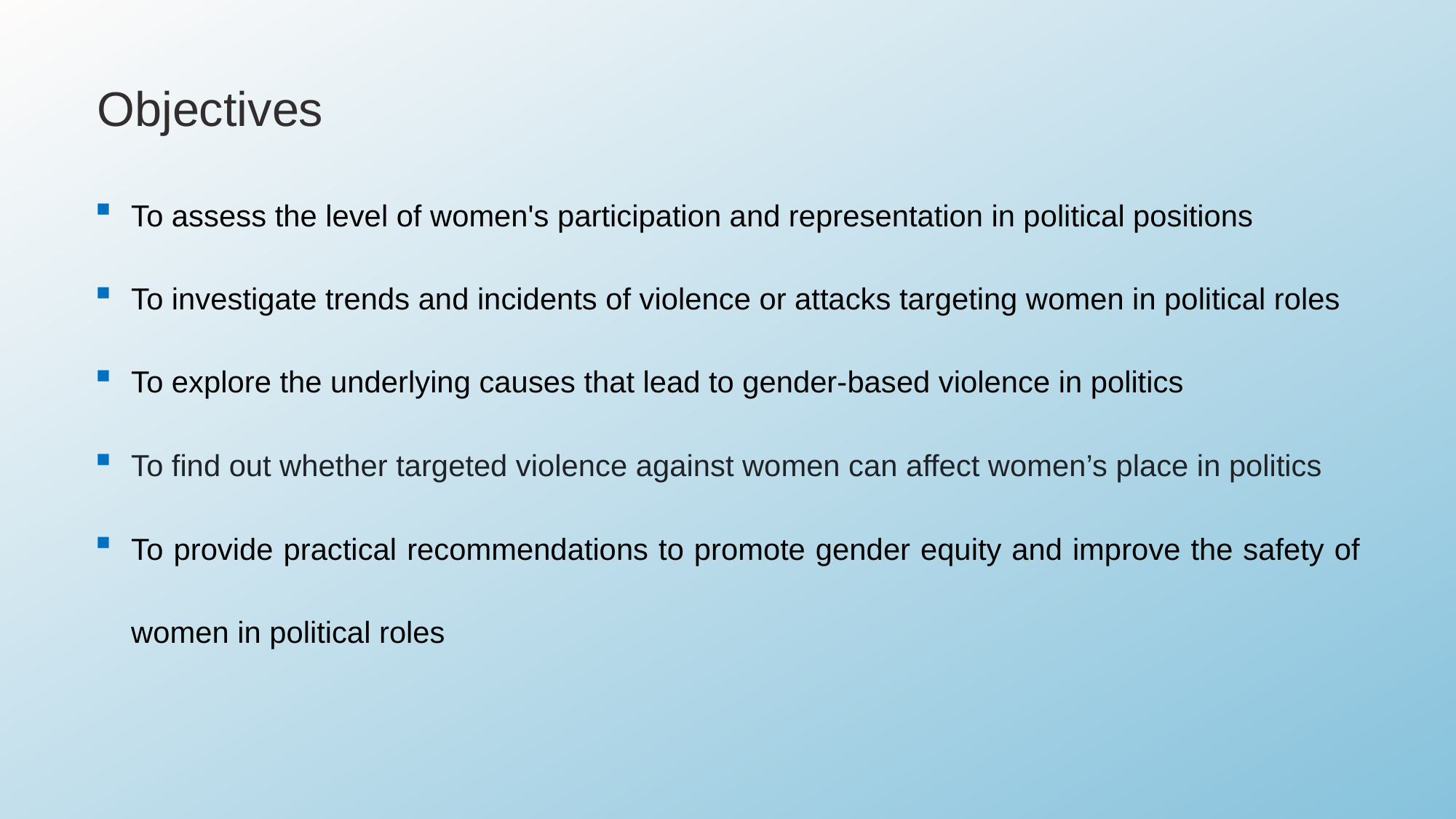

Objectives
To assess the level of women's participation and representation in political positions
To investigate trends and incidents of violence or attacks targeting women in political roles
To explore the underlying causes that lead to gender-based violence in politics
To find out whether targeted violence against women can affect women’s place in politics
To provide practical recommendations to promote gender equity and improve the safety of women in political roles

4